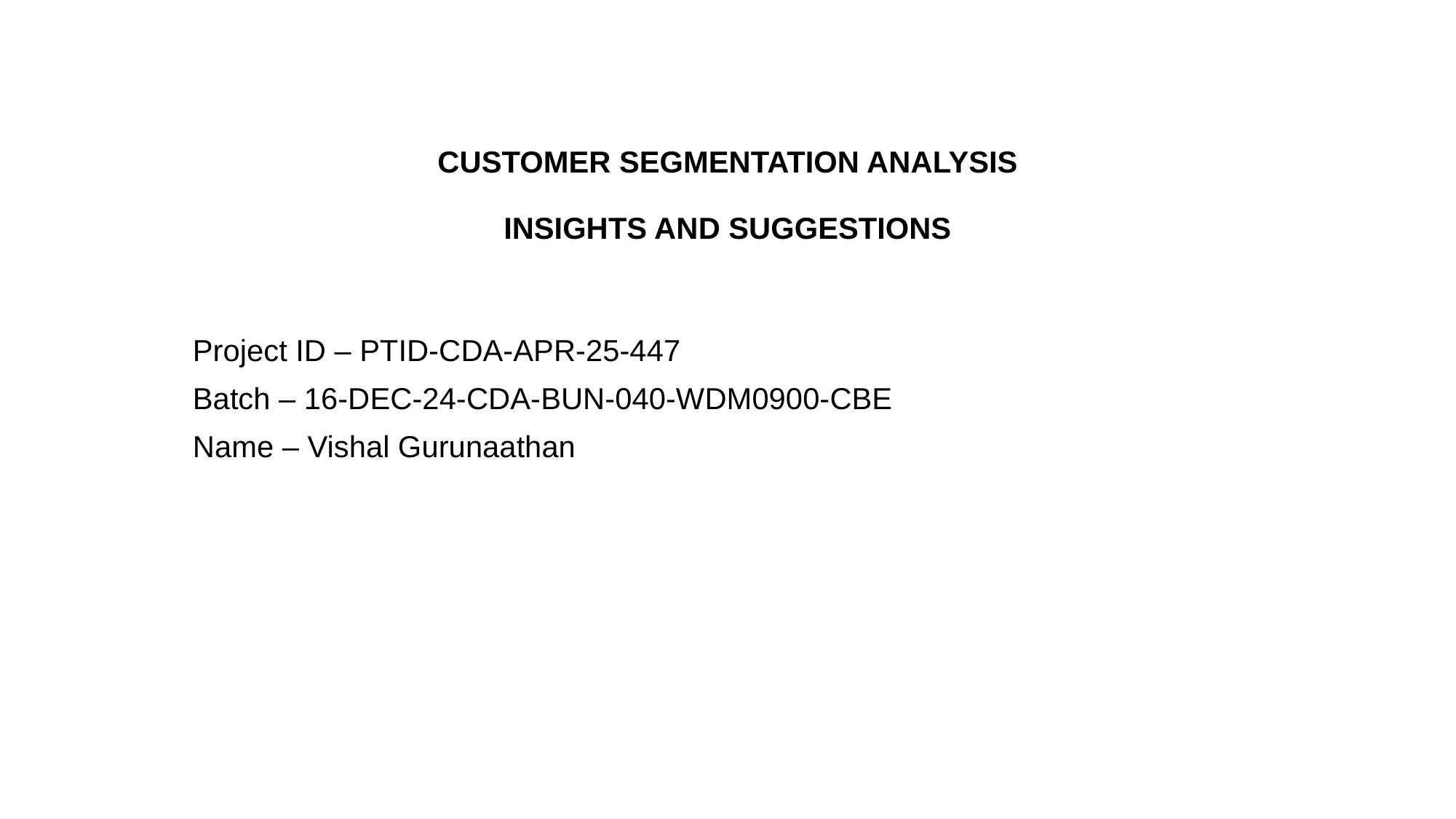

# CUSTOMER SEGMENTATION ANALYSIS INSIGHTS AND SUGGESTIONS
Project ID – PTID-CDA-APR-25-447
Batch – 16-DEC-24-CDA-BUN-040-WDM0900-CBE
Name – Vishal Gurunaathan